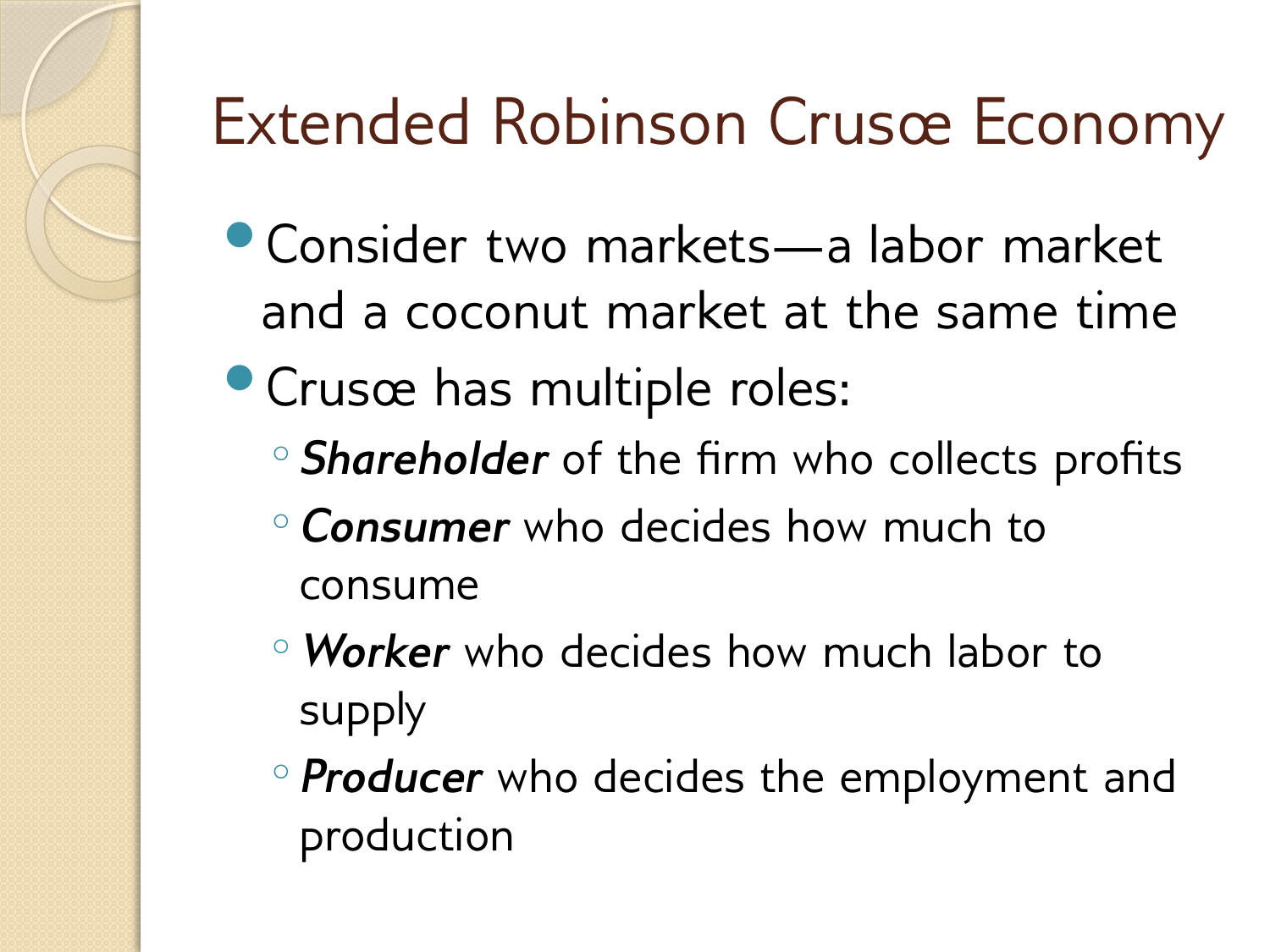

# Extended Robinson Crusoe Economy
Consider two markets—a labor market and a coconut market at the same time
Crusoe has multiple roles:
Shareholder of the firm who collects profits
Consumer who decides how much to consume
Worker who decides how much labor to supply
Producer who decides the employment and production